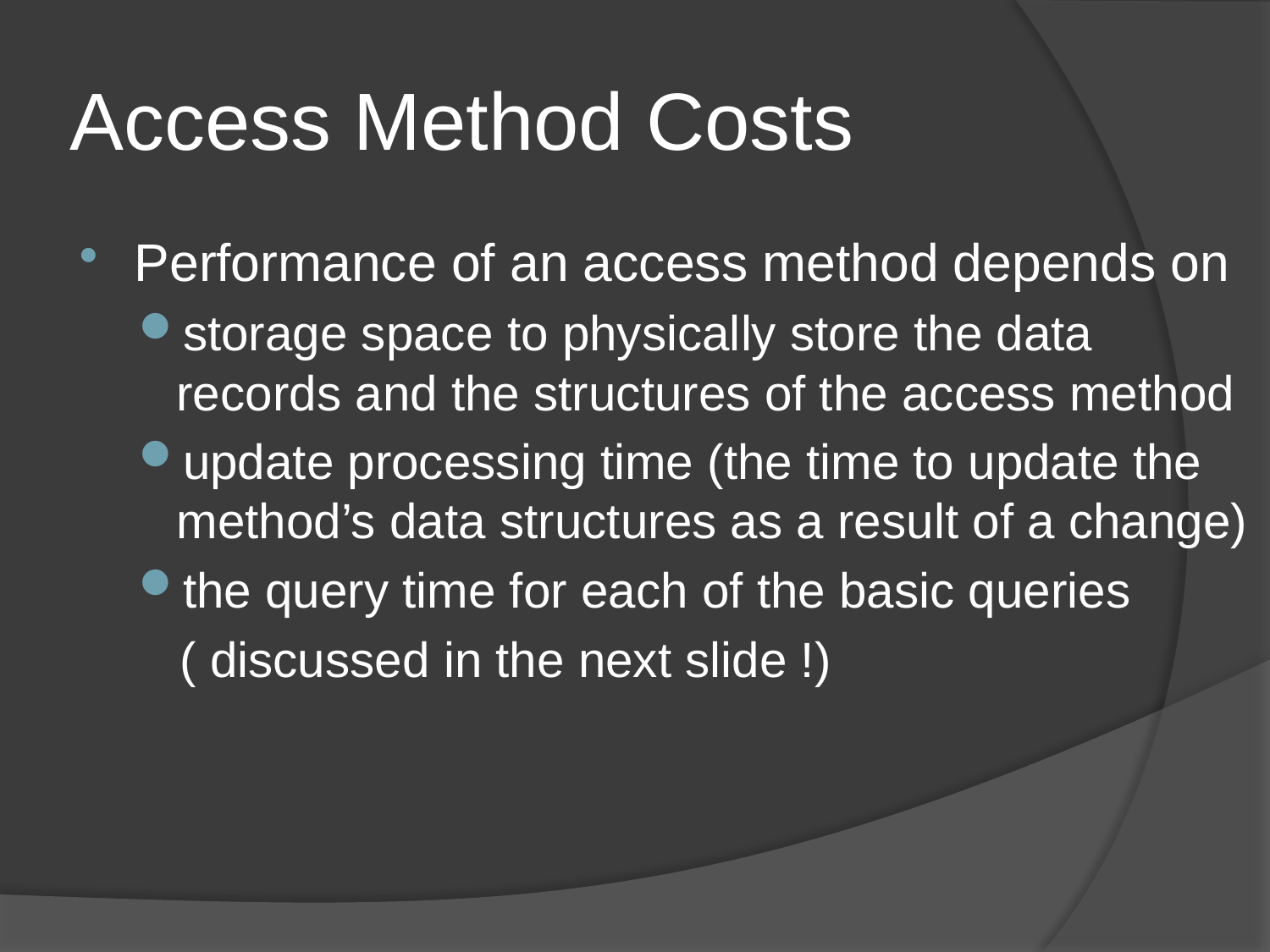

# Access Method Costs
Performance of an access method depends on
storage space to physically store the data records and the structures of the access method
update processing time (the time to update the method’s data structures as a result of a change)
the query time for each of the basic queries
   ( discussed in the next slide !)